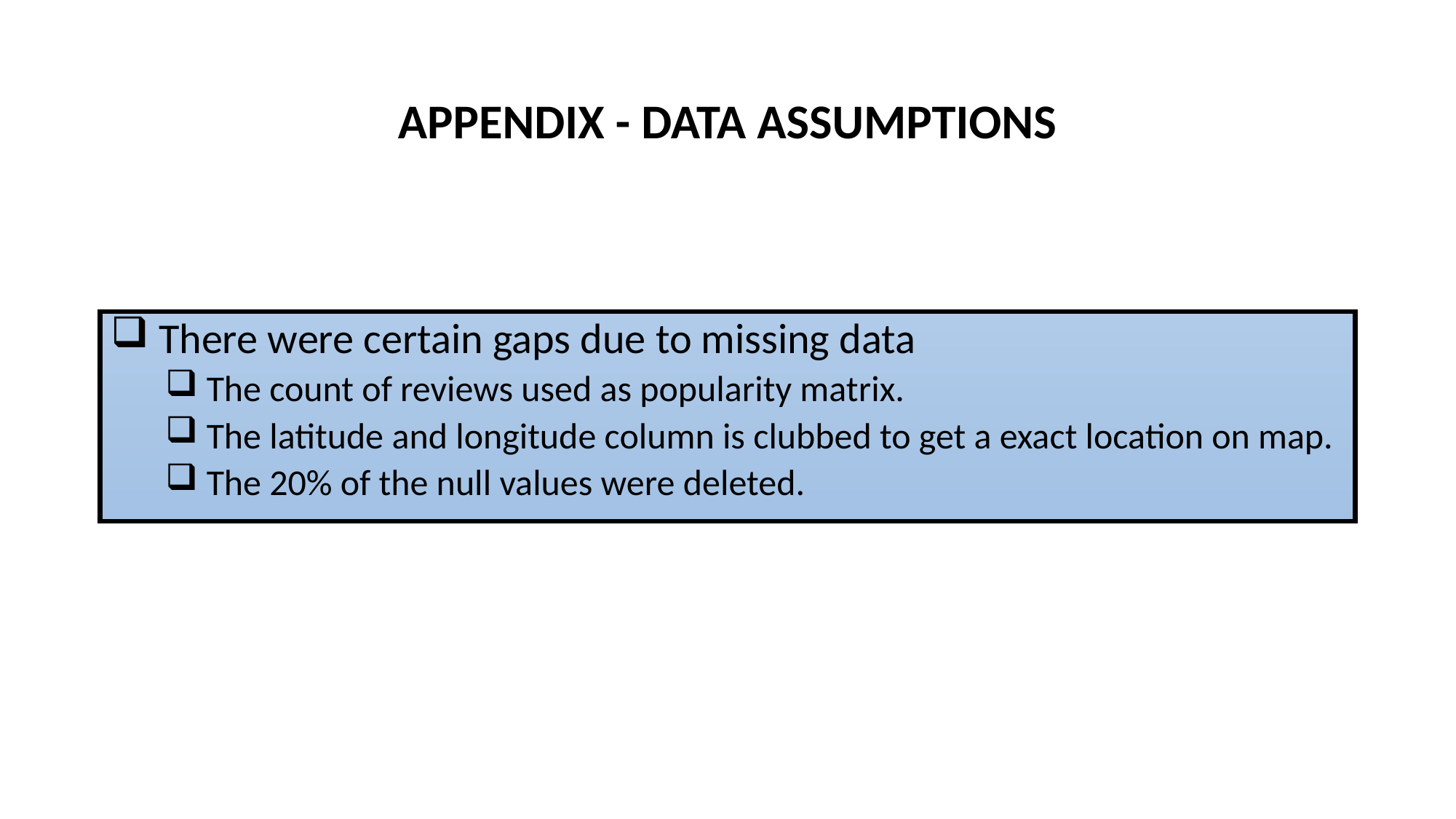

# APPENDIX - DATA ASSUMPTIONS
 There were certain gaps due to missing data
 The count of reviews used as popularity matrix.
 The latitude and longitude column is clubbed to get a exact location on map.
 The 20% of the null values were deleted.